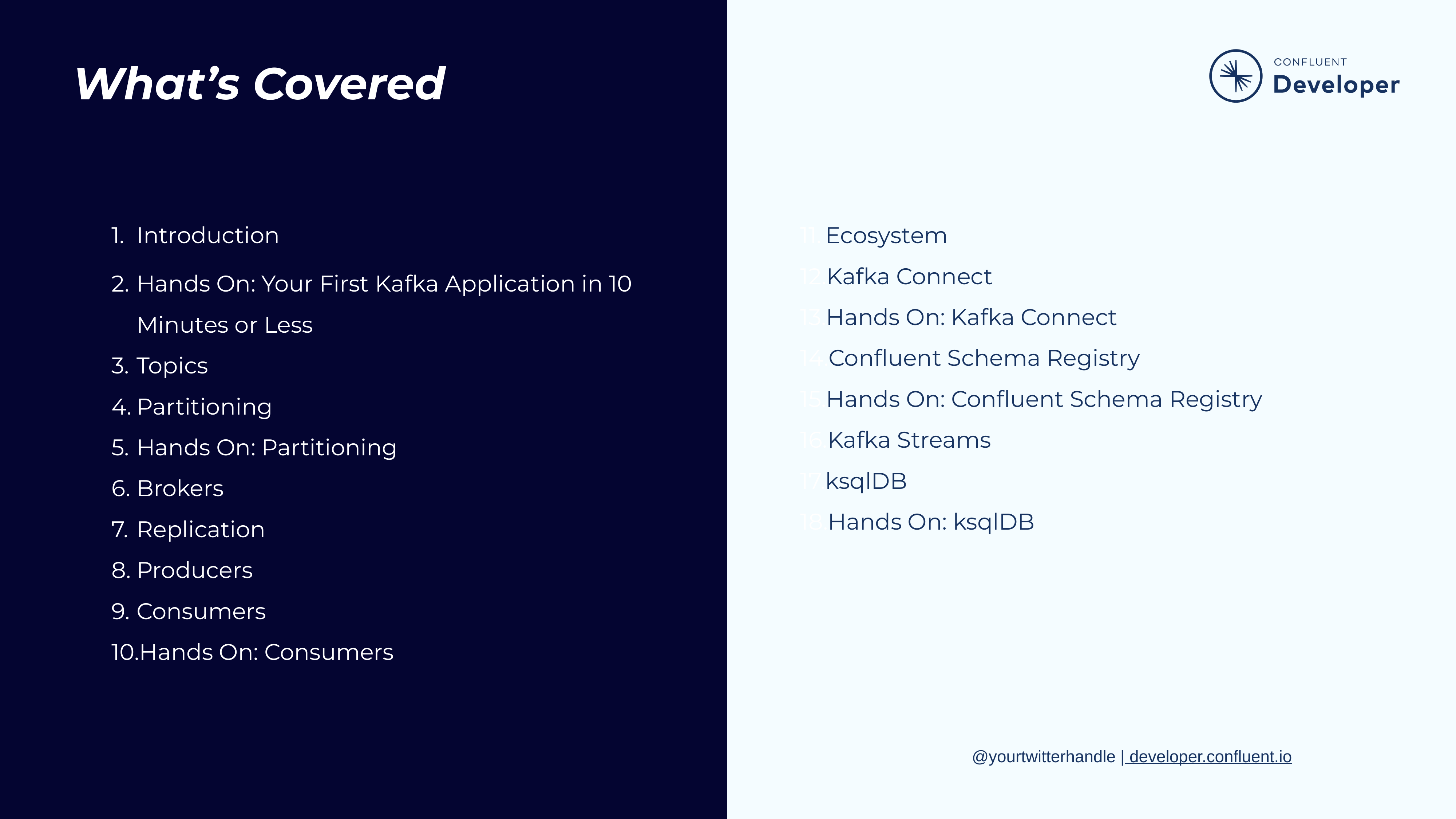

# What’s Covered
Introduction
Hands On: Your First Kafka Application in 10 Minutes or Less
Topics
Partitioning
Hands On: Partitioning
Brokers
Replication
Producers
Consumers
Hands On: Consumers
Ecosystem
Kafka Connect
Hands On: Kafka Connect
Confluent Schema Registry
Hands On: Confluent Schema Registry
Kafka Streams
ksqlDB
Hands On: ksqlDB